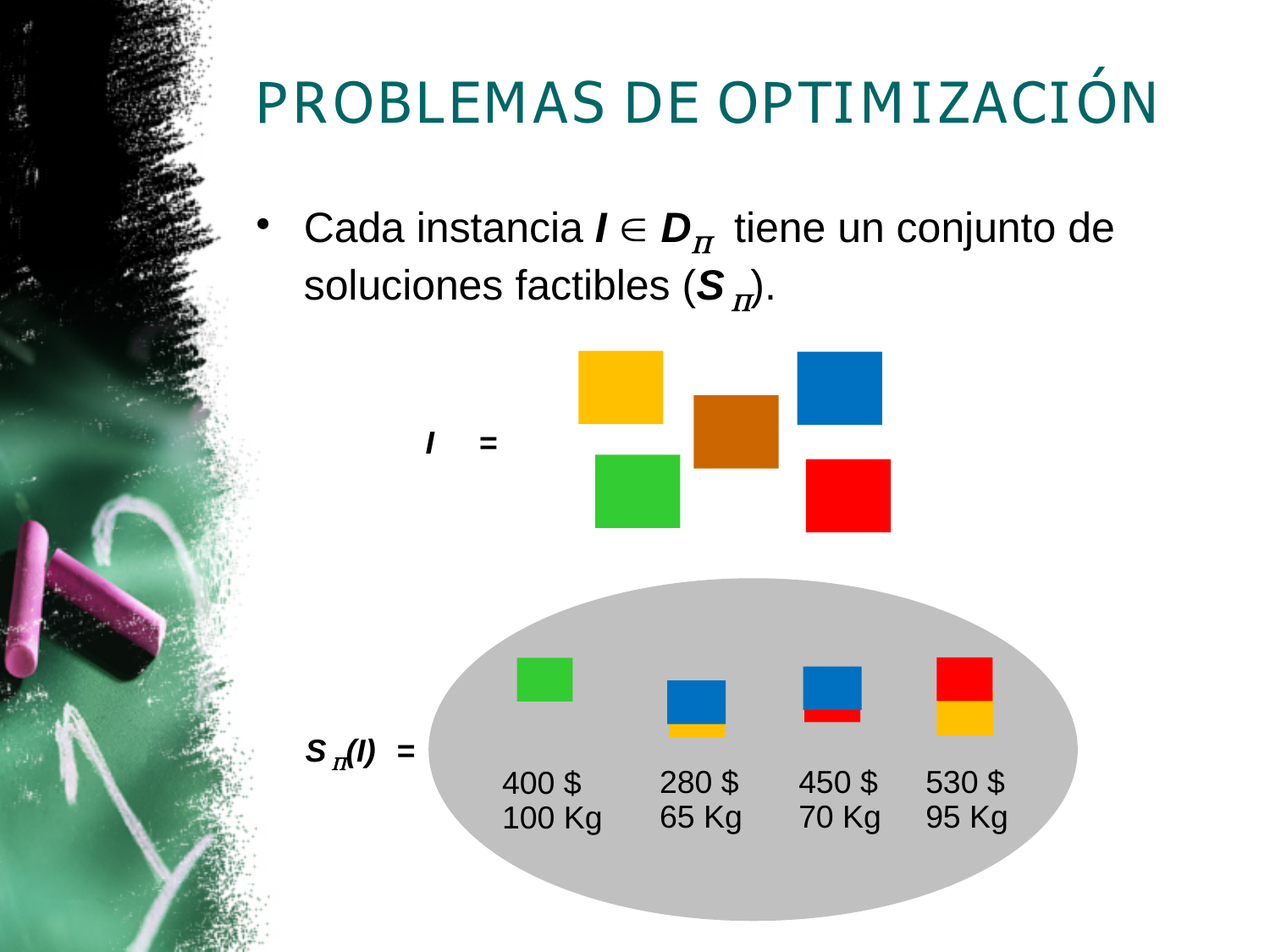

# PROBLEMAS DE OPTIMIZACIÓN
Cada instancia I ∈ DΠ  tiene un conjunto de soluciones factibles (S Π).

I     =

S Π(I)    =
280 $
65 Kg
450 $
70 Kg
530 $
95 Kg
400 $
100 Kg